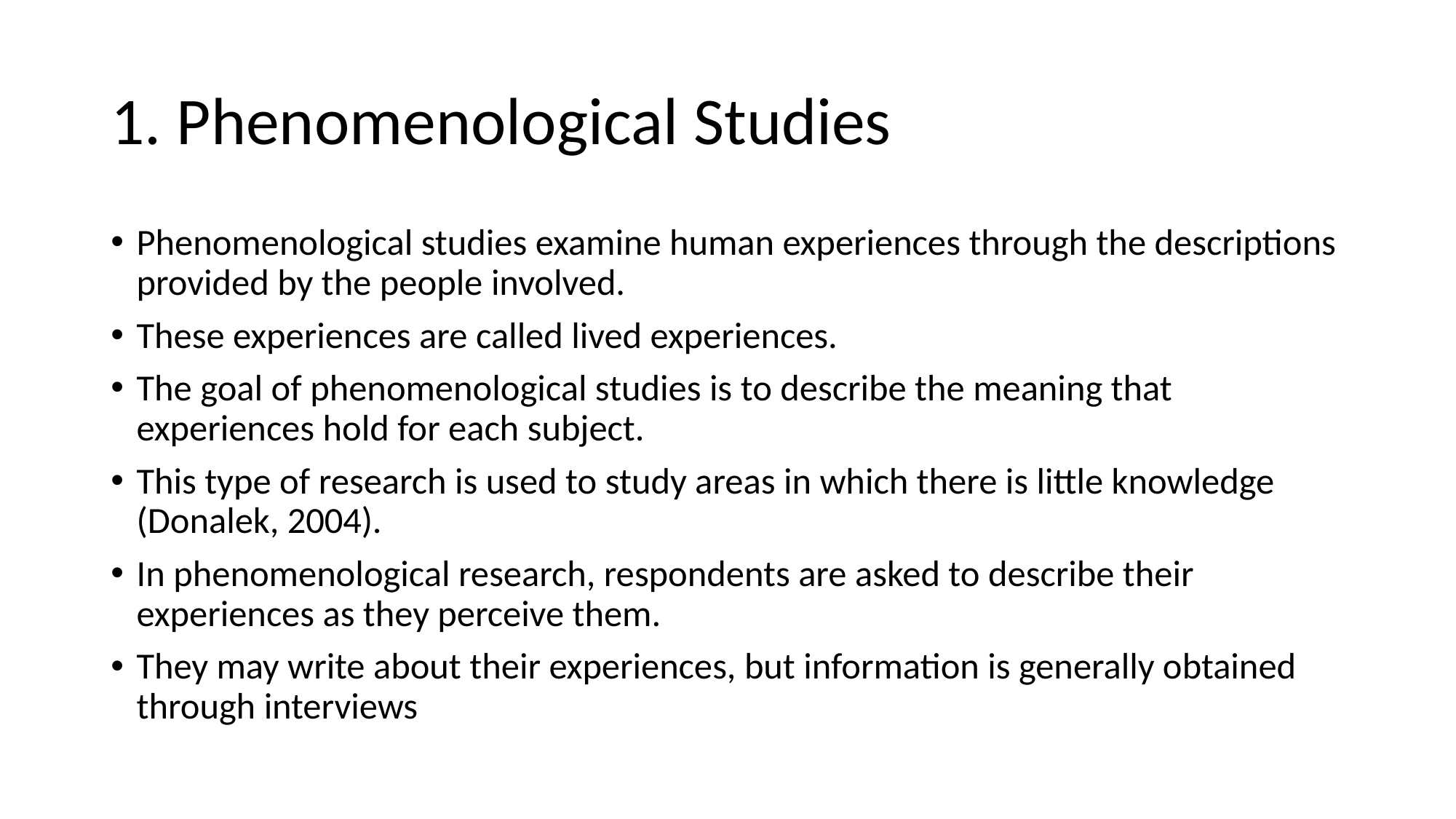

# 1. Phenomenological Studies
Phenomenological studies examine human experiences through the descriptions provided by the people involved.
These experiences are called lived experiences.
The goal of phenomenological studies is to describe the meaning that experiences hold for each subject.
This type of research is used to study areas in which there is little knowledge (Donalek, 2004).
In phenomenological research, respondents are asked to describe their experiences as they perceive them.
They may write about their experiences, but information is generally obtained through interviews